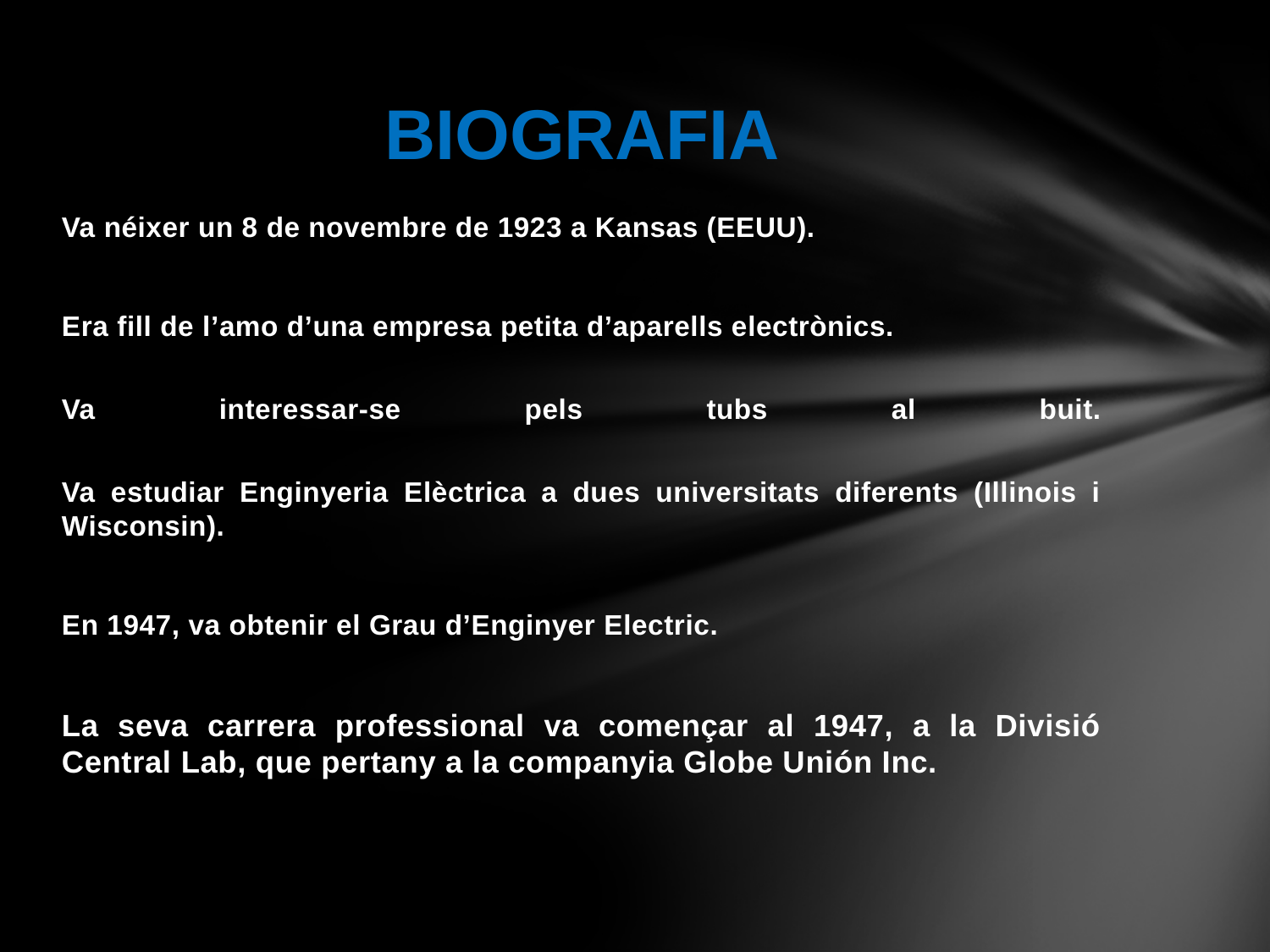

# BIOGRAFIA
Va néixer un 8 de novembre de 1923 a Kansas (EEUU).

Era fill de l’amo d’una empresa petita d’aparells electrònics.
Va interessar-se pels tubs al buit.
Va estudiar Enginyeria Elèctrica a dues universitats diferents (Illinois i Wisconsin).

En 1947, va obtenir el Grau d’Enginyer Electric.

La seva carrera professional va començar al 1947, a la Divisió Central Lab, que pertany a la companyia Globe Unión Inc.